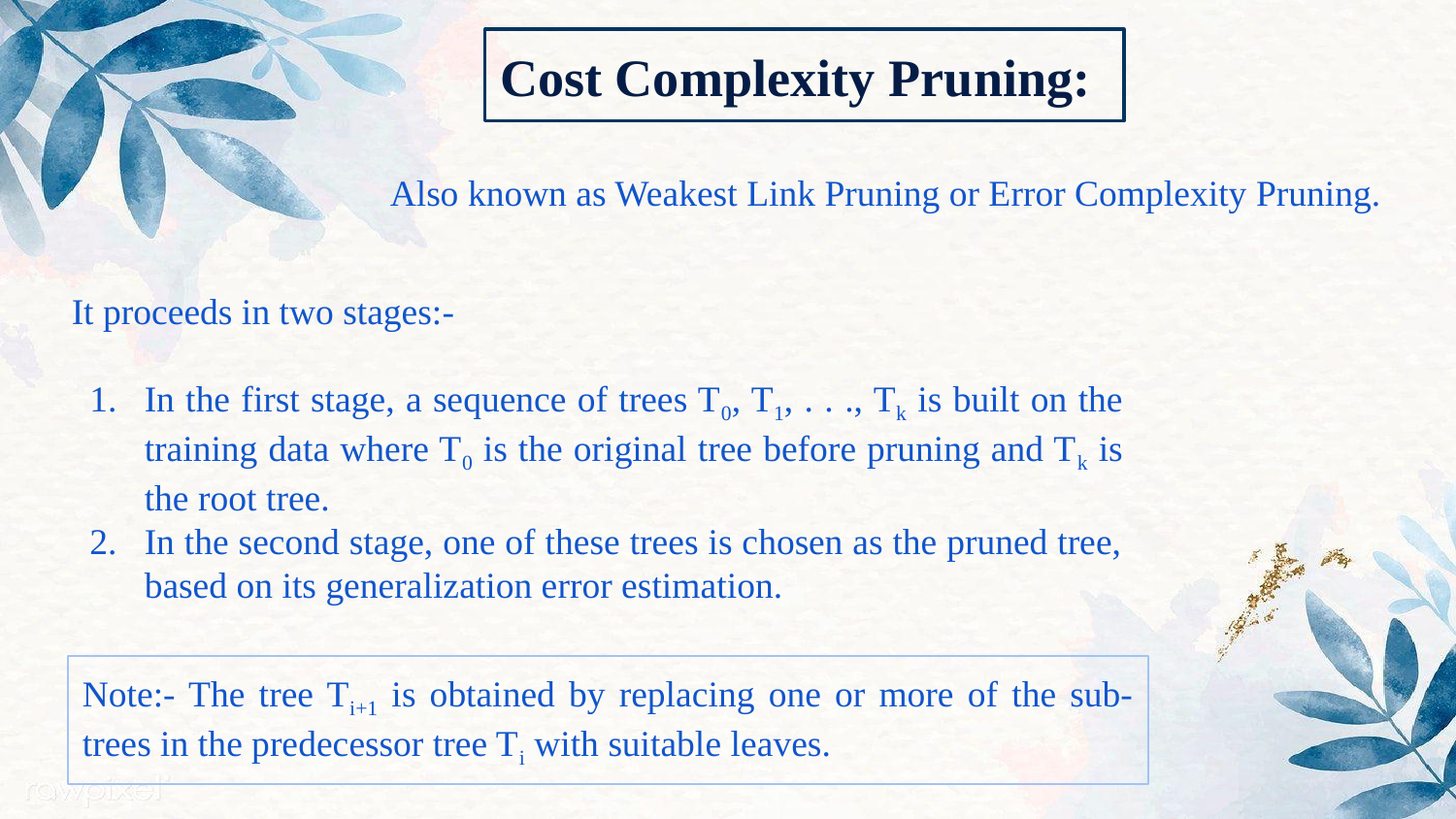

Cost Complexity Pruning:
Also known as Weakest Link Pruning or Error Complexity Pruning.
It proceeds in two stages:-

In the first stage, a sequence of trees T0, T1, . . ., Tk is built on the training data where T0 is the original tree before pruning and Tk is the root tree.
In the second stage, one of these trees is chosen as the pruned tree, based on its generalization error estimation.
Note:- The tree Ti+1 is obtained by replacing one or more of the sub-trees in the predecessor tree Ti with suitable leaves.